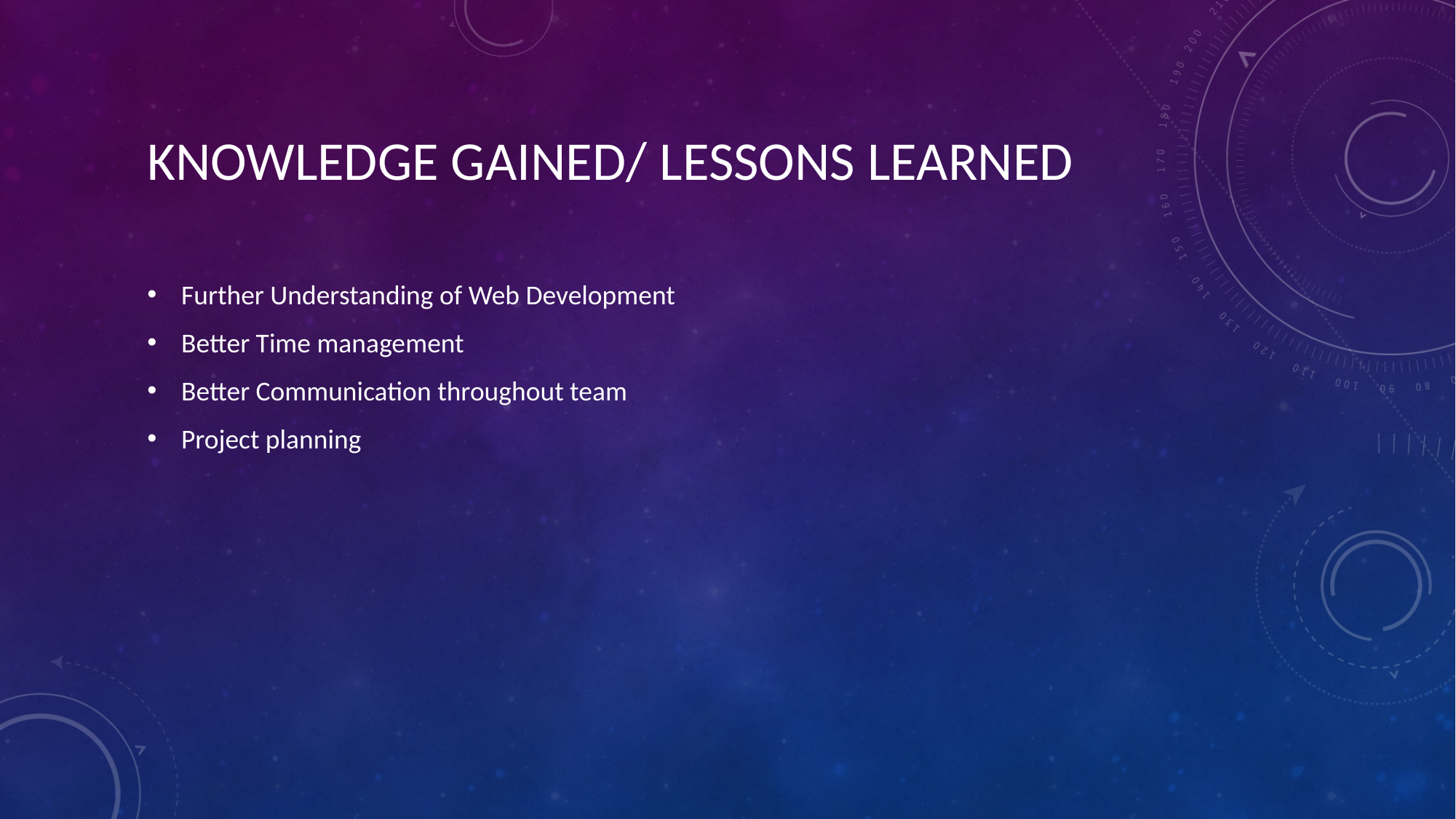

# Knowledge Gained/ Lessons Learned
Further Understanding of Web Development
Better Time management
Better Communication throughout team
Project planning